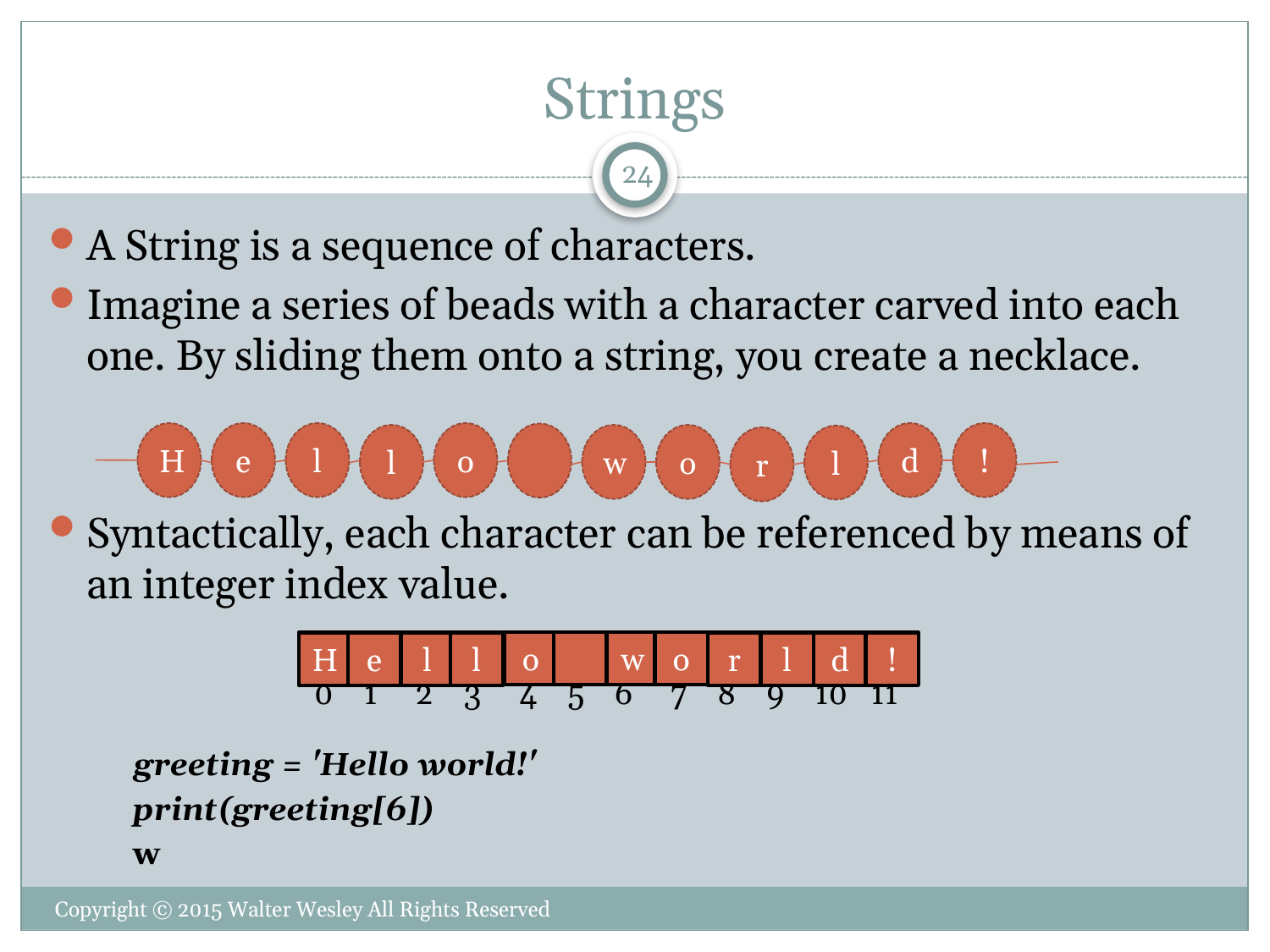

# Strings
24
A String is a sequence of characters.
Imagine a series of beads with a character carved into each one. By sliding them onto a string, you create a necklace.

Syntactically, each character can be referenced by means of an integer index value.

                        0    1     2    3     4    5    6     7    8    9    10   11

 greeting = 'Hello world!'
 print(greeting[6])
 w

H
e
l
o
d
!

l
w
o
l
r
o

w
o
H
e
l
l
r
l
d
!
Copyright © 2015 Walter Wesley All Rights Reserved